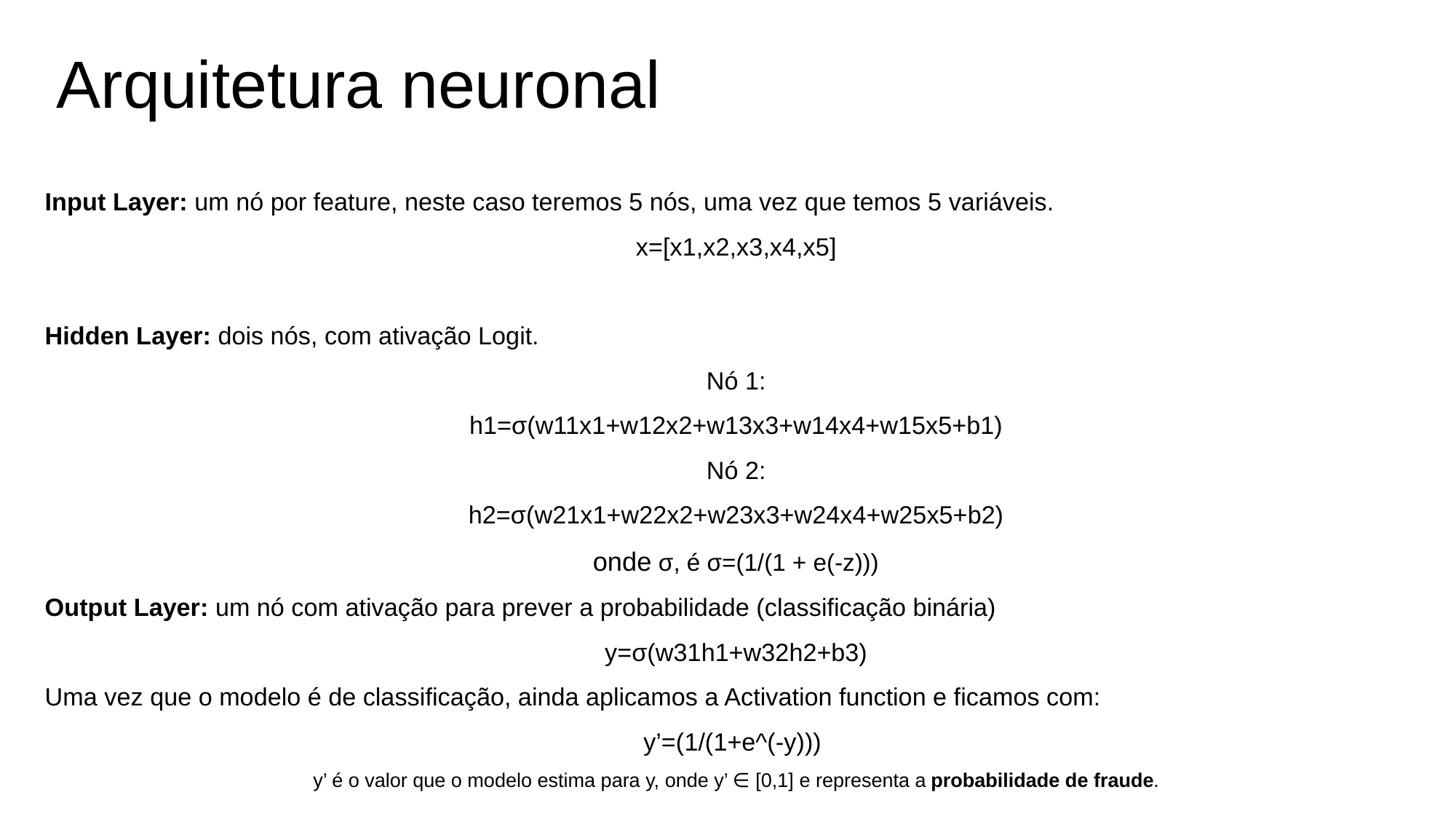

# Arquitetura neuronal
Input Layer: um nó por feature, neste caso teremos 5 nós, uma vez que temos 5 variáveis.
x=[x1​,x2​,x3​,x4​,x5​]

Hidden Layer: dois nós, com ativação Logit.
Nó 1:
h1​=σ(w11​x1​+w12​x2​+w13​x3​+w14​x4​+w15​x5​+b1​)
Nó 2:
h2​=σ(w21​x1​+w22​x2​+w23​x3​+w24​x4​+w25​x5​+b2​)
onde σ, é σ=(1/(1 + e(-z)))
Output Layer: um nó com ativação para prever a probabilidade (classificação binária)
y=σ(w31​h1​+w32​h2​+b3​)
Uma vez que o modelo é de classificação, ainda aplicamos a Activation function e ficamos com:
y’=(1/(1+e^(-y)))
y’ é o valor que o modelo estima para y, onde y’ ∈ [0,1] e representa a probabilidade de fraude.